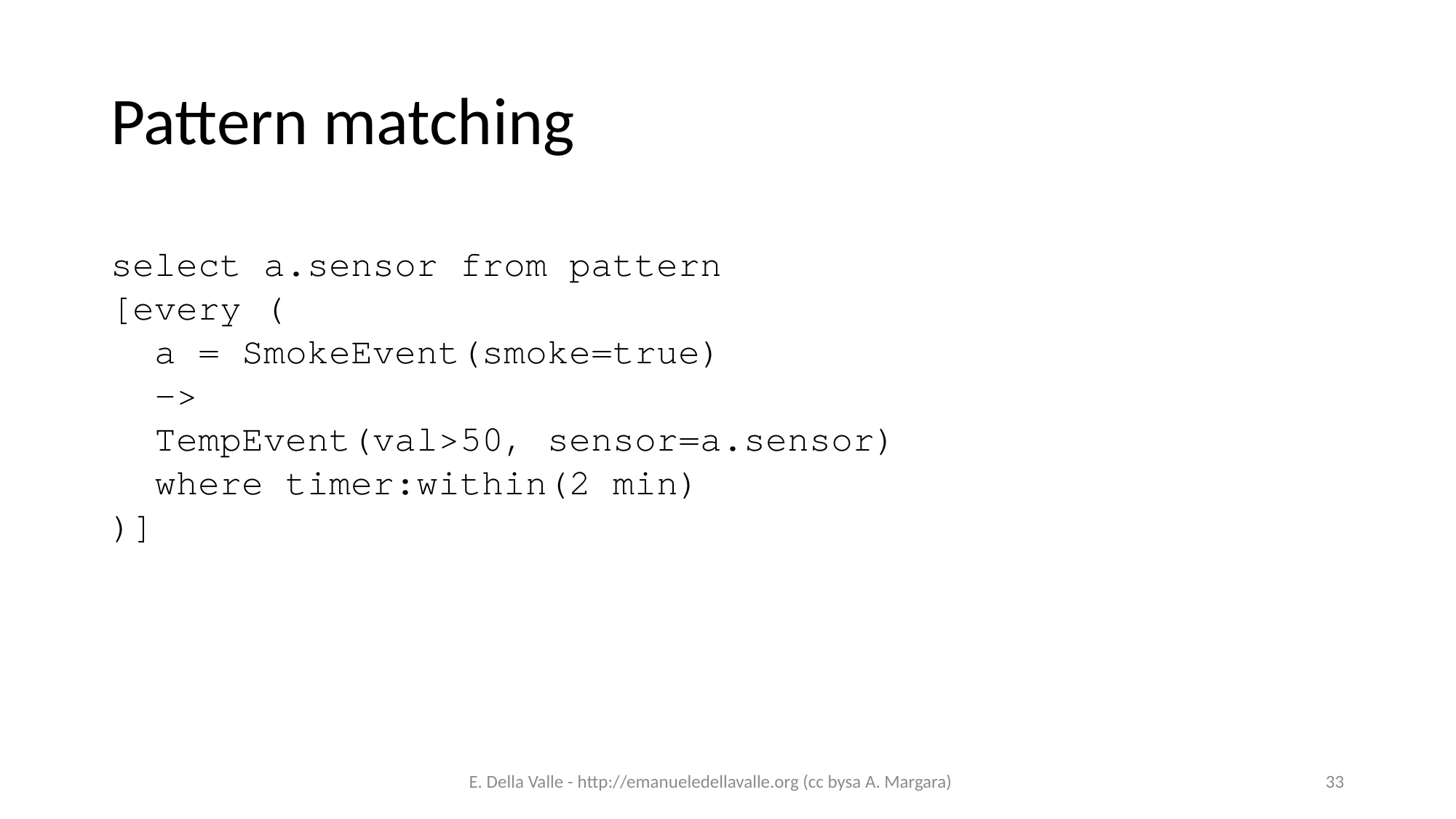

# Pattern matching
select a.sensor from pattern
[every (
  a = SmokeEvent(smoke=true)
  ->
  TempEvent(val>50, sensor=a.sensor)
  where timer:within(2 min)
)]
E. Della Valle - http://emanueledellavalle.org (cc bysa A. Margara)
33